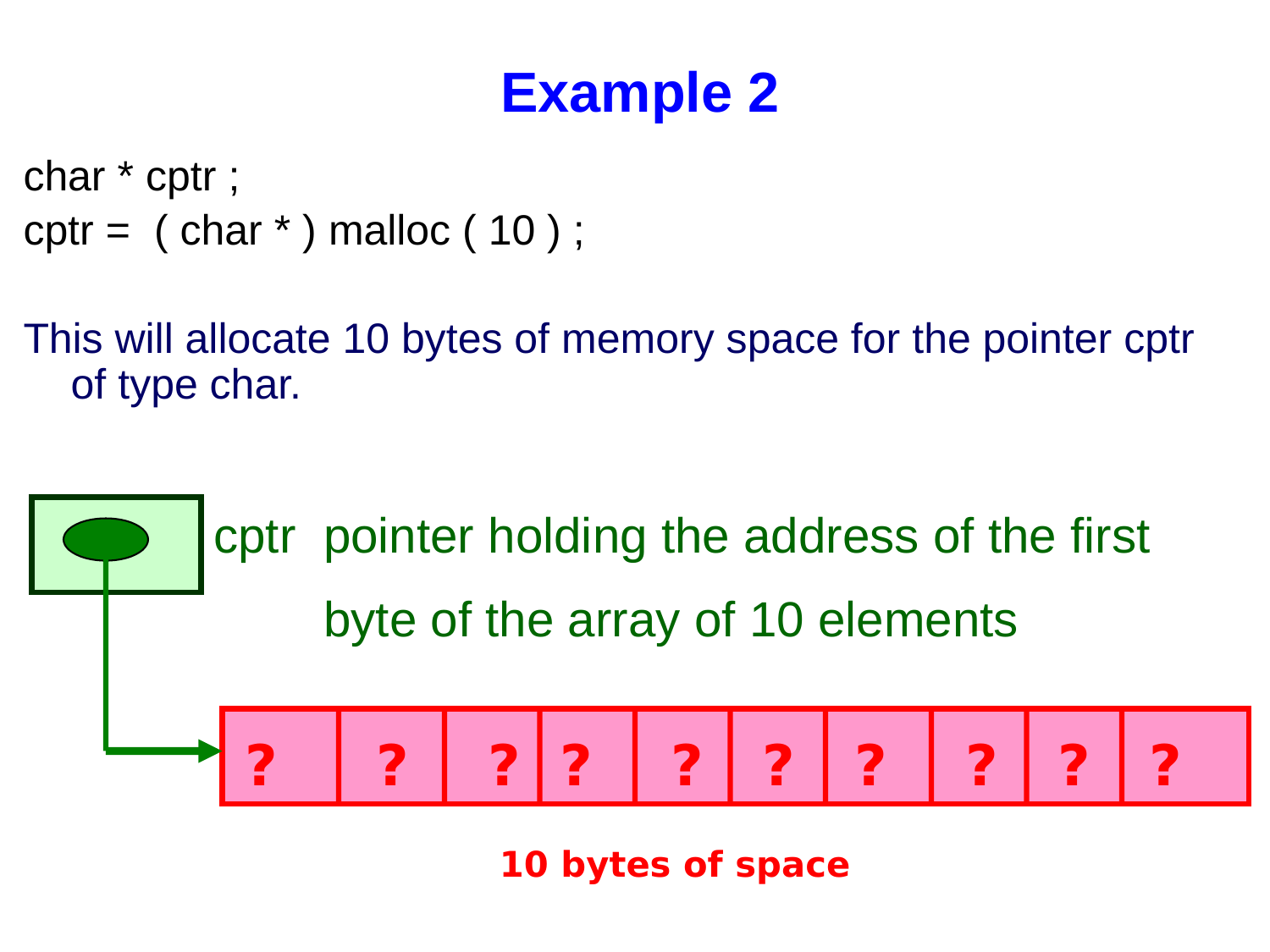

# Example 2
char * cptr ;
cptr =  ( char * ) malloc ( 10 ) ;

This will allocate 10 bytes of memory space for the pointer cptr of type char.

cptr  pointer holding the address of the first
        byte of the array of 10 elements

?     ?    ?  ?    ?   ?   ?    ?   ?   ?
10 bytes of space